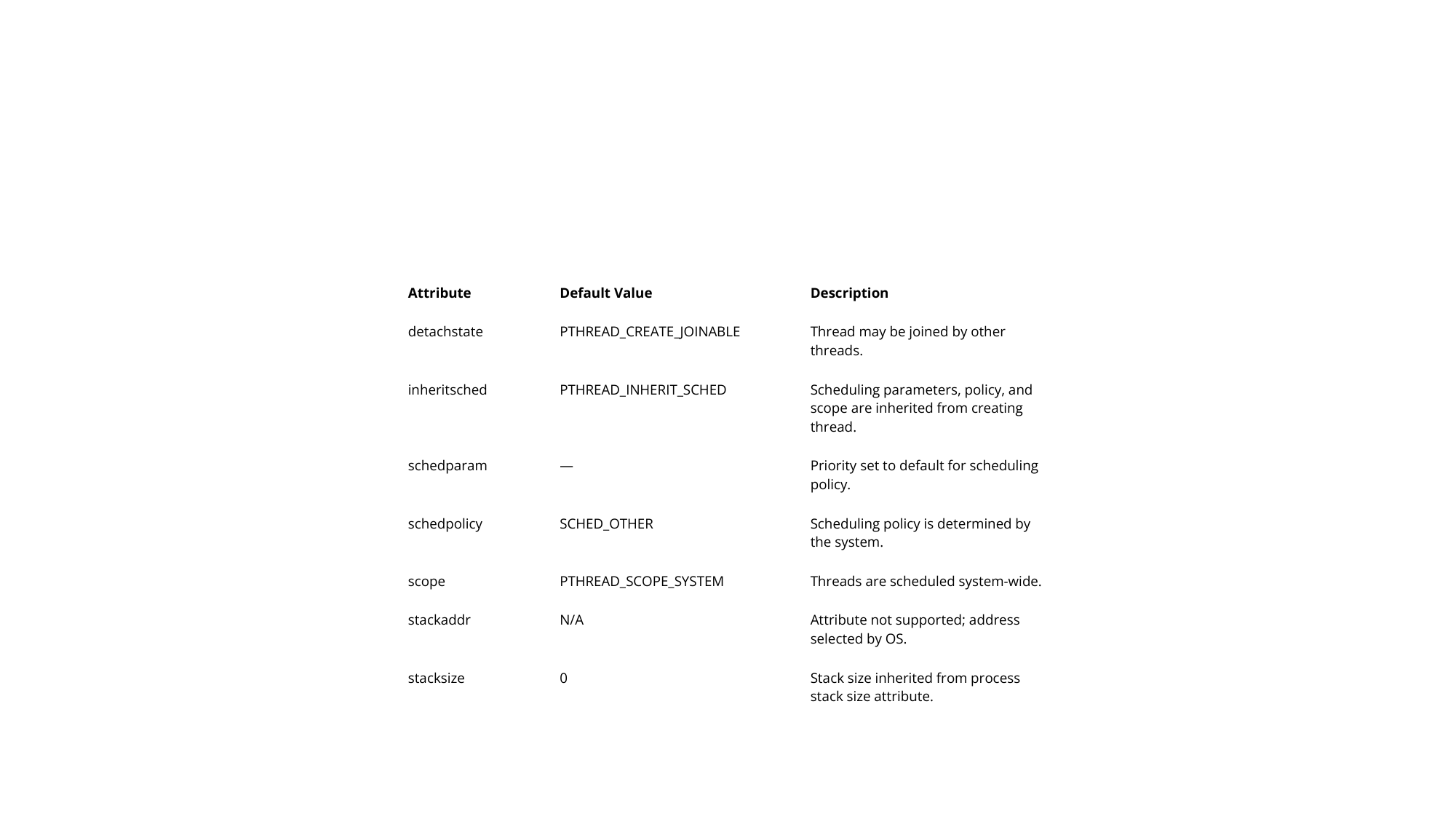

| Attribute | Default Value | Description |
| --- | --- | --- |
| detachstate | PTHREAD\_CREATE\_JOINABLE | Thread may be joined by other threads. |
| inheritsched | PTHREAD\_INHERIT\_SCHED | Scheduling parameters, policy, and scope are inherited from creating thread. |
| schedparam | — | Priority set to default for scheduling policy. |
| schedpolicy | SCHED\_OTHER | Scheduling policy is determined by the system. |
| scope | PTHREAD\_SCOPE\_SYSTEM | Threads are scheduled system-wide. |
| stackaddr | N/A | Attribute not supported; address selected by OS. |
| stacksize | 0 | Stack size inherited from process stack size attribute. |